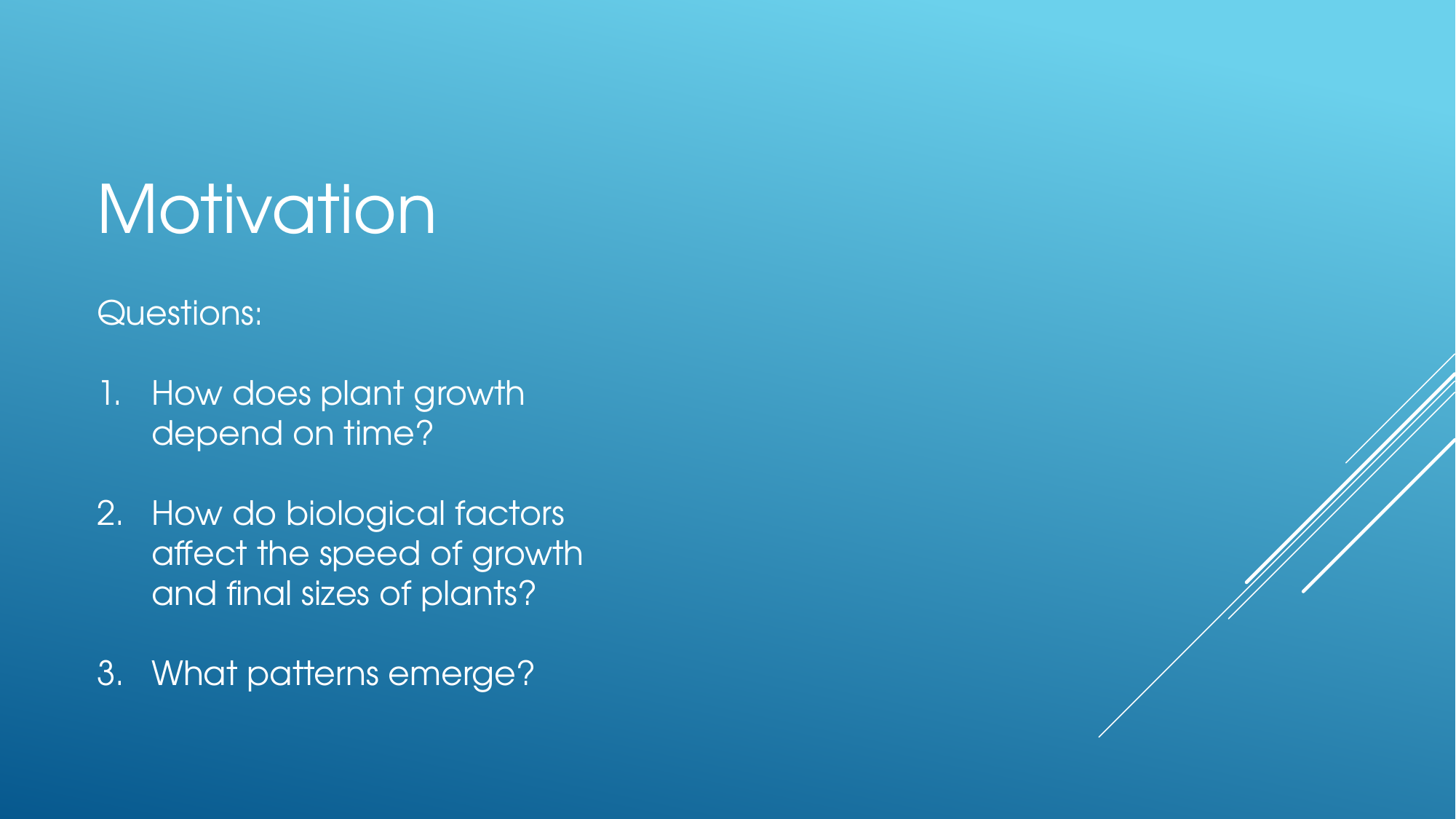

# Motivation
Questions:

How does plant growth depend on time?

How do biological factors affect the speed of growth and final sizes of plants?

What patterns emerge?